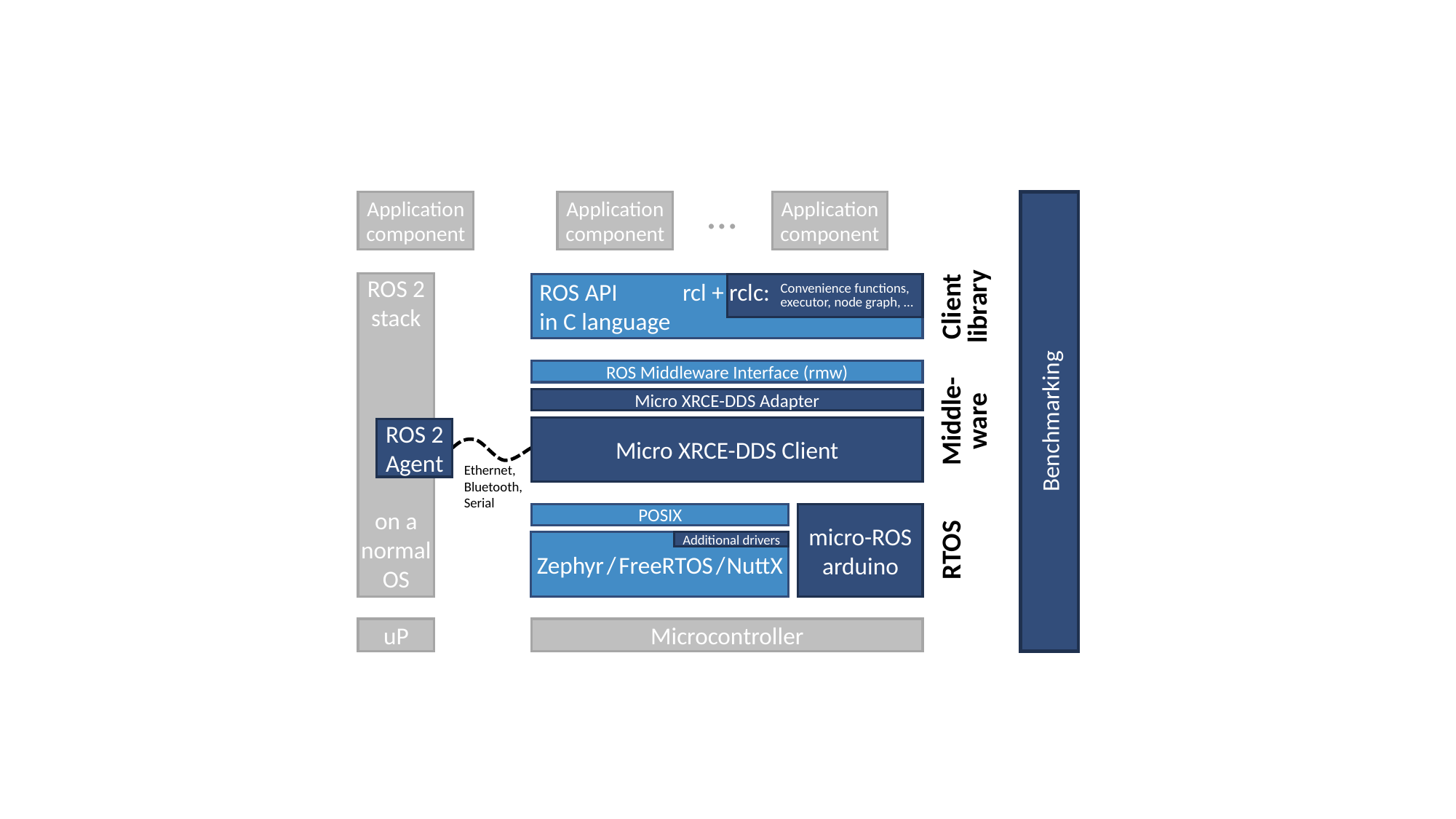

…
Application
component
Application
component
Application
component

rcl + rclc:
ROS 2
stack

on a
normal
OS
ROS API
in C language
Convenience functions,
executor, node graph, …
Client
library

ROS Middleware Interface (rmw)
Micro XRCE-DDS Adapter
Middle-
ware
Benchmarking
Micro XRCE-DDS Client
ROS 2
Agent

Ethernet,
Bluetooth,
Serial

micro-ROS
arduino
POSIX
RTOS
Zephyr / FreeRTOS / NuttX
Additional drivers

uP
Microcontroller